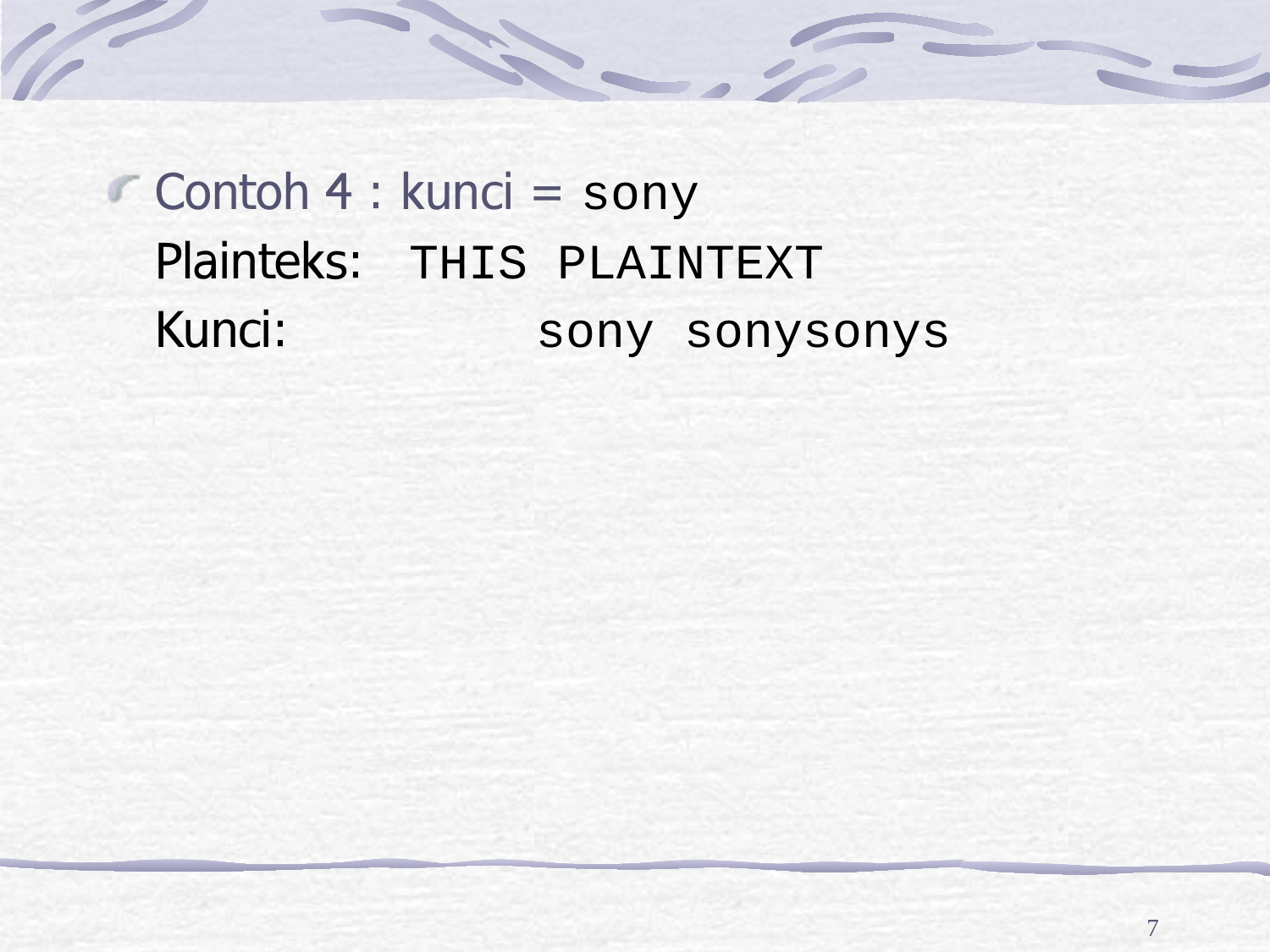

Contoh 4 : kunci = sony
	Plainteks:	THIS PLAINTEXT
	Kunci:		sony sonysonys

7